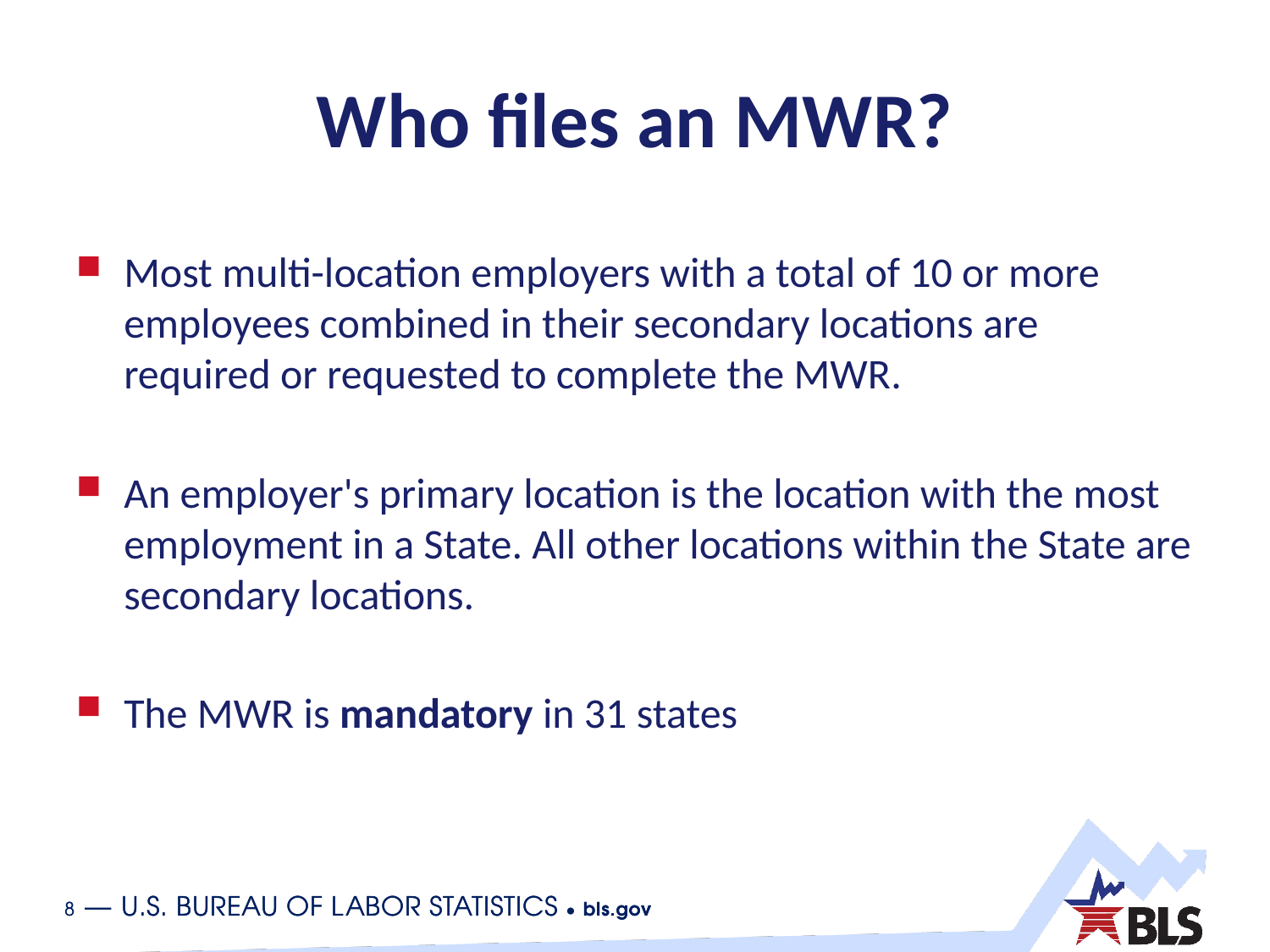

# Who files an MWR?
Most multi-location employers with a total of 10 or more employees combined in their secondary locations are required or requested to complete the MWR.

An employer's primary location is the location with the most employment in a State. All other locations within the State are secondary locations.

The MWR is mandatory in 31 states